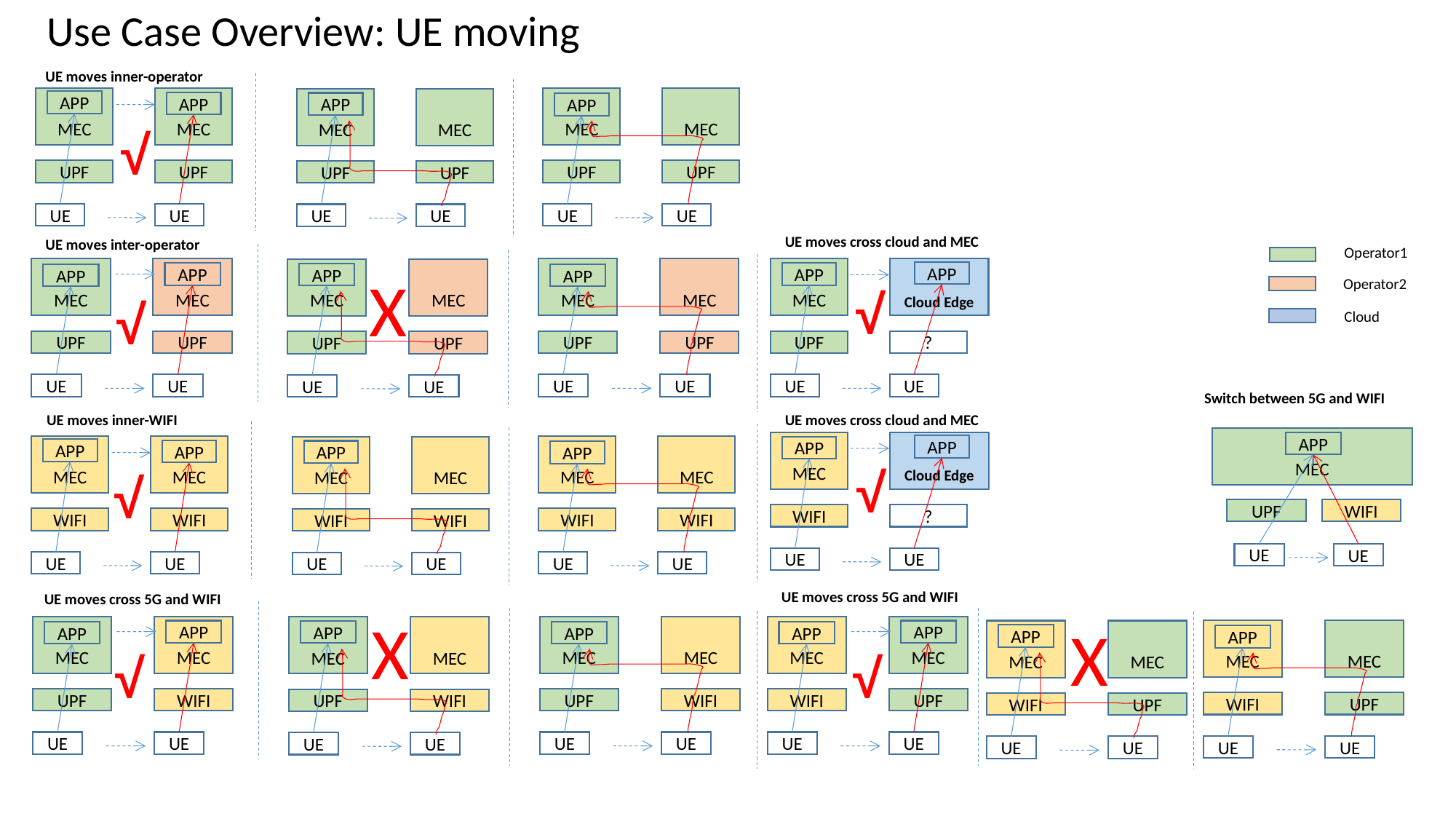

# Use Case Overview: UE moving
UE moves inner-operator
MEC
MEC
MEC
MEC
MEC
MEC
APP
APP
APP
APP
√

UPF
UPF
UPF
UPF
UPF
UPF
UE
UE
UE
UE
UE
UE
 UE moves cross cloud and MEC
UE moves inter-operator
Operator1

MEC
MEC
X
MEC
MEC
MEC
Cloud Edge
MEC
MEC
APP
APP
APP
APP
APP
APP
Operator2
√

√

Cloud

UPF
UPF
UPF
UPF
UPF
?
UPF
UPF
UE
UE
UE
UE
UE
UE
UE
UE
Switch between 5G and WIFI
UE moves inner-WIFI
 UE moves cross cloud and MEC
MEC
MEC
Cloud Edge
APP
APP
MEC
MEC
MEC
MEC
MEC
MEC
APP
APP
APP
APP
APP
√
√

UPF
WIFI
WIFI
?
WIFI
WIFI
WIFI
WIFI
WIFI
WIFI
UE
UE
UE
UE
UE
UE
UE
UE
UE
UE
 UE moves cross 5G and WIFI
 UE moves cross 5G and WIFI
X
X
MEC
MEC
MEC
MEC
MEC
MEC
MEC
MEC
MEC
MEC
APP
APP
MEC
MEC
APP
APP
APP
APP
APP
APP
√
√

UPF
WIFI
UPF
WIFI
WIFI
UPF
UPF
WIFI
WIFI
UPF
WIFI
UPF
UE
UE
UE
UE
UE
UE
UE
UE
UE
UE
UE
UE